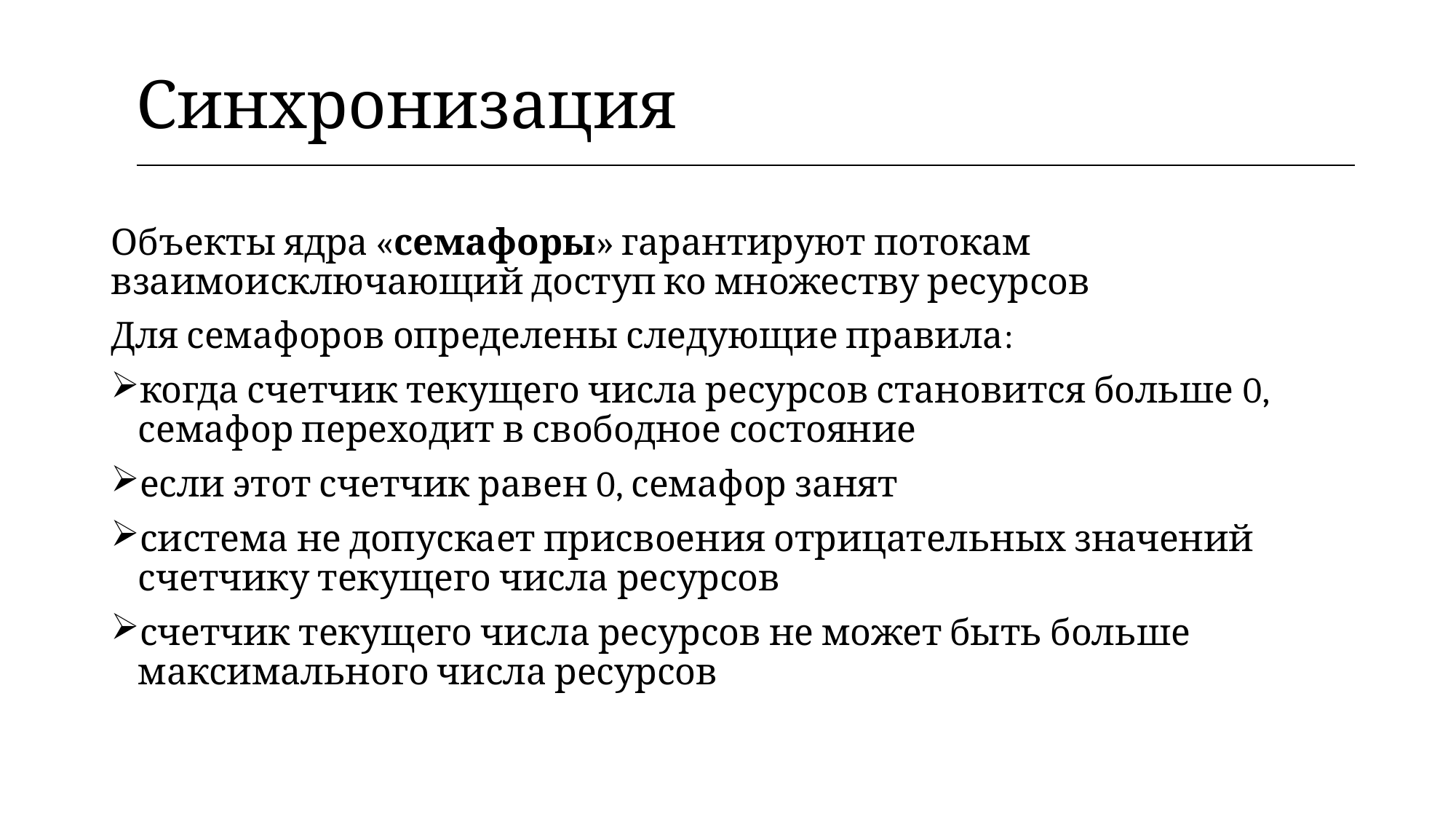

| Синхронизация |
| --- |
Объекты ядра «семафоры» гарантируют потокам взаимоисключающий доступ ко множеству ресурсов
Для семафоров определены следующие правила:
когда счетчик текущего числа ресурсов становится больше 0, семафор переходит в свободное состояние
если этот счетчик равен 0, семафор занят
система не допускает присвоения отрицательных значений счетчику текущего числа ресурсов
счетчик текущего числа ресурсов не может быть больше максимального числа ресурсов